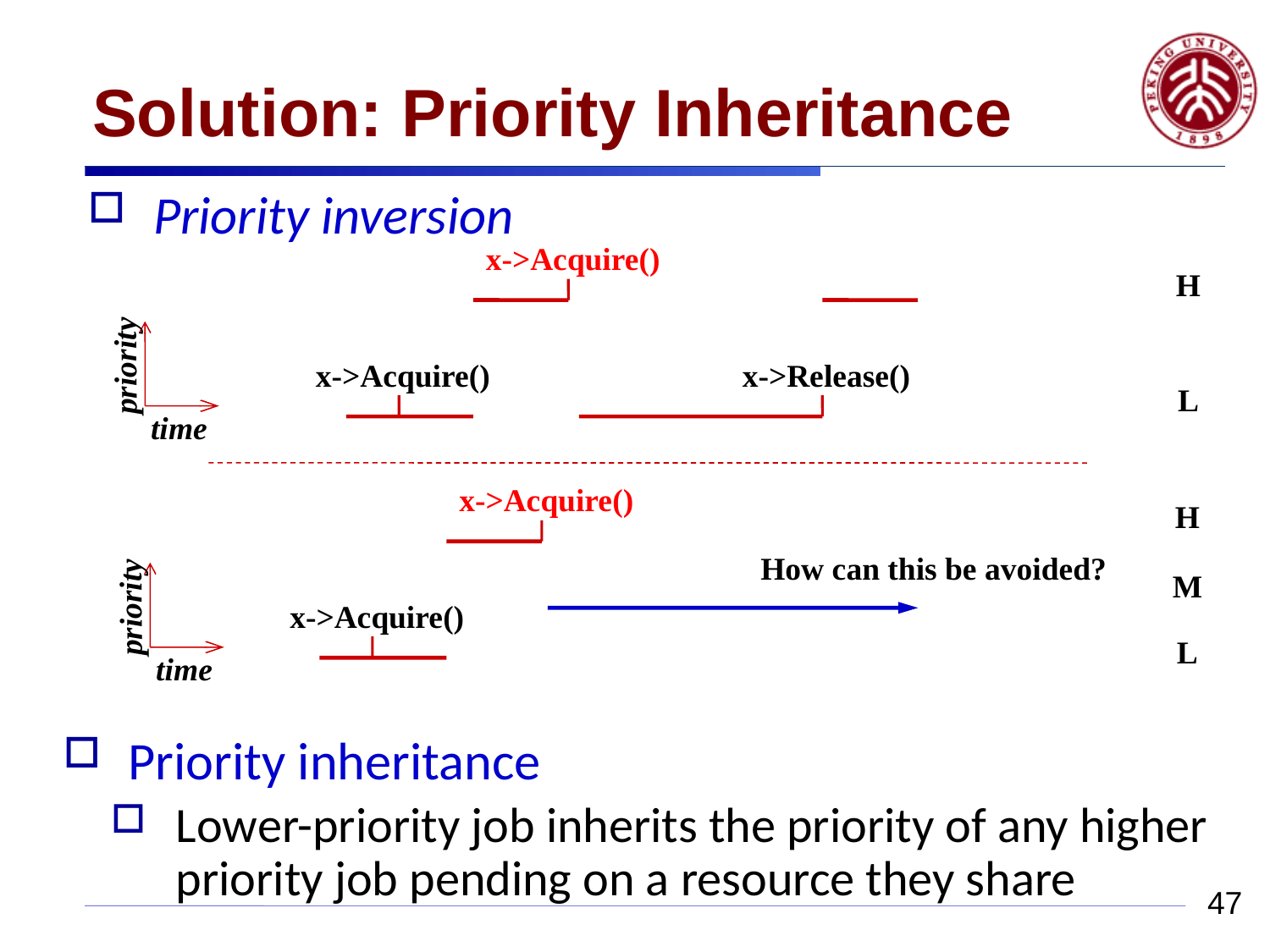

# Solution: Priority Inheritance
Priority inversion
x->Acquire()
H

priority
time

x->Acquire()
x->Release()
L

x->Acquire()
H

How can this be avoided?

priority
time

M
x->Acquire()

L

Priority inheritance
Lower-priority job inherits the priority of any higher priority job pending on a resource they share